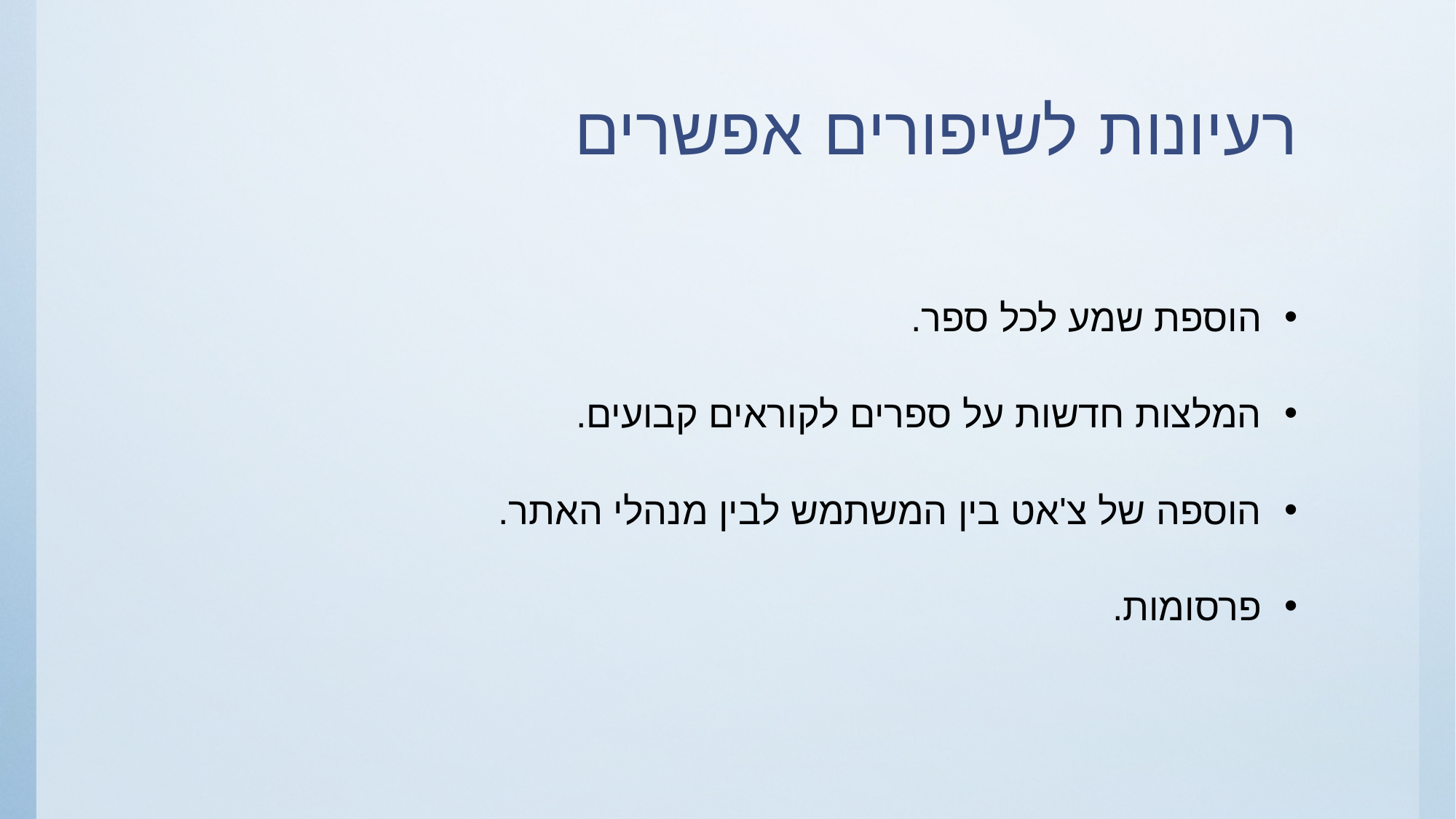

# רעיונות לשיפורים אפשרים
הוספת שמע לכל ספר.
המלצות חדשות על ספרים לקוראים קבועים.
הוספה של צ'אט בין המשתמש לבין מנהלי האתר.
פרסומות.